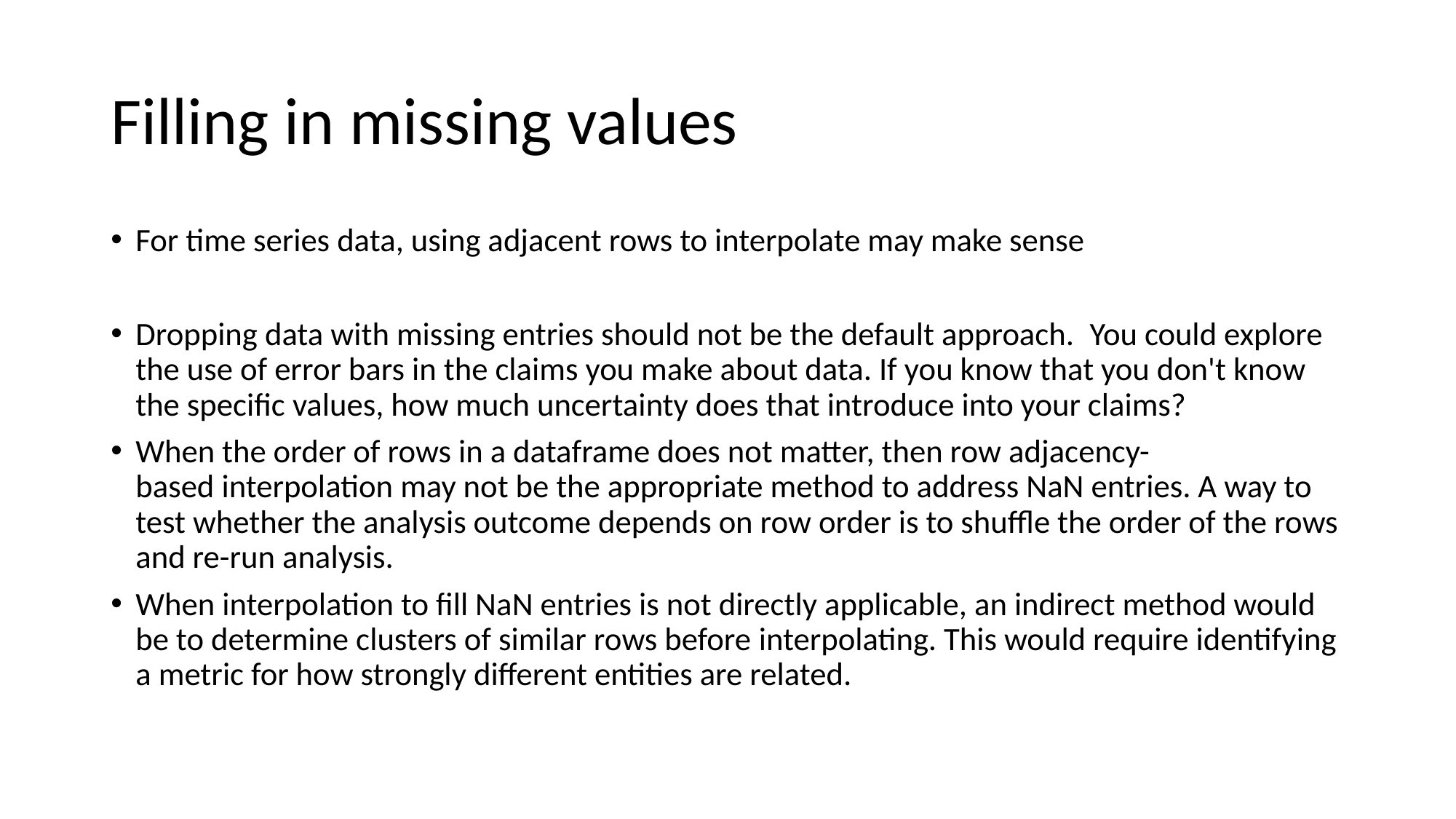

# Filling in missing values
For time series data, using adjacent rows to interpolate may make sense

Dropping data with missing entries should not be the default approach.  You could explore the use of error bars in the claims you make about data. If you know that you don't know the specific values, how much uncertainty does that introduce into your claims?
When the order of rows in a dataframe does not matter, then row adjacency-based interpolation may not be the appropriate method to address NaN entries. A way to test whether the analysis outcome depends on row order is to shuffle the order of the rows and re-run analysis.
When interpolation to fill NaN entries is not directly applicable, an indirect method would be to determine clusters of similar rows before interpolating. This would require identifying a metric for how strongly different entities are related.